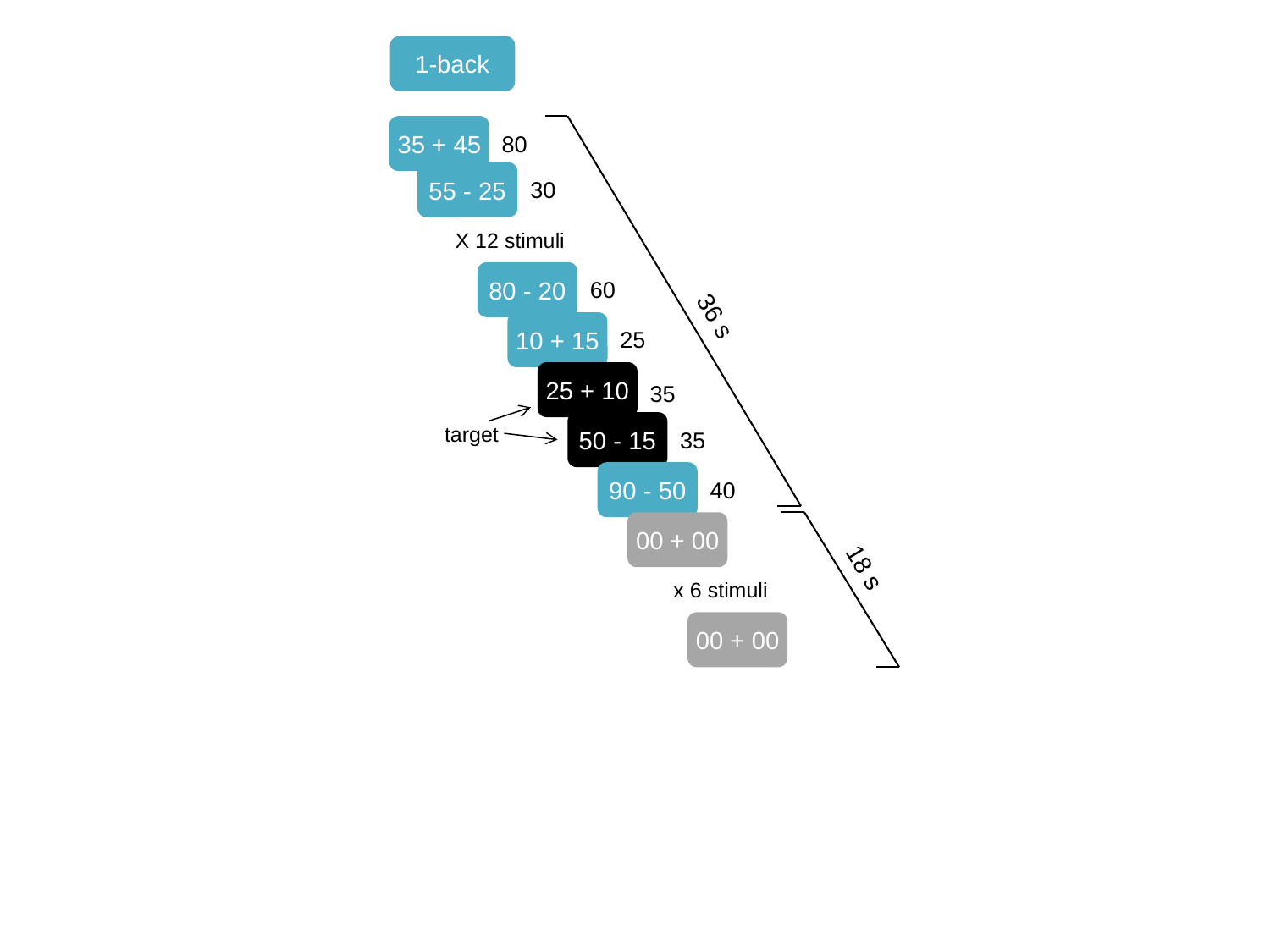

1-back
35 + 45
80
55 - 25
30
X 12 stimuli
80 - 20
60
36 s
10 + 15
25
25 + 10
35
50 - 15
35
target
90 - 50
40
00 + 00
18 s
 x 6 stimuli
00 + 00